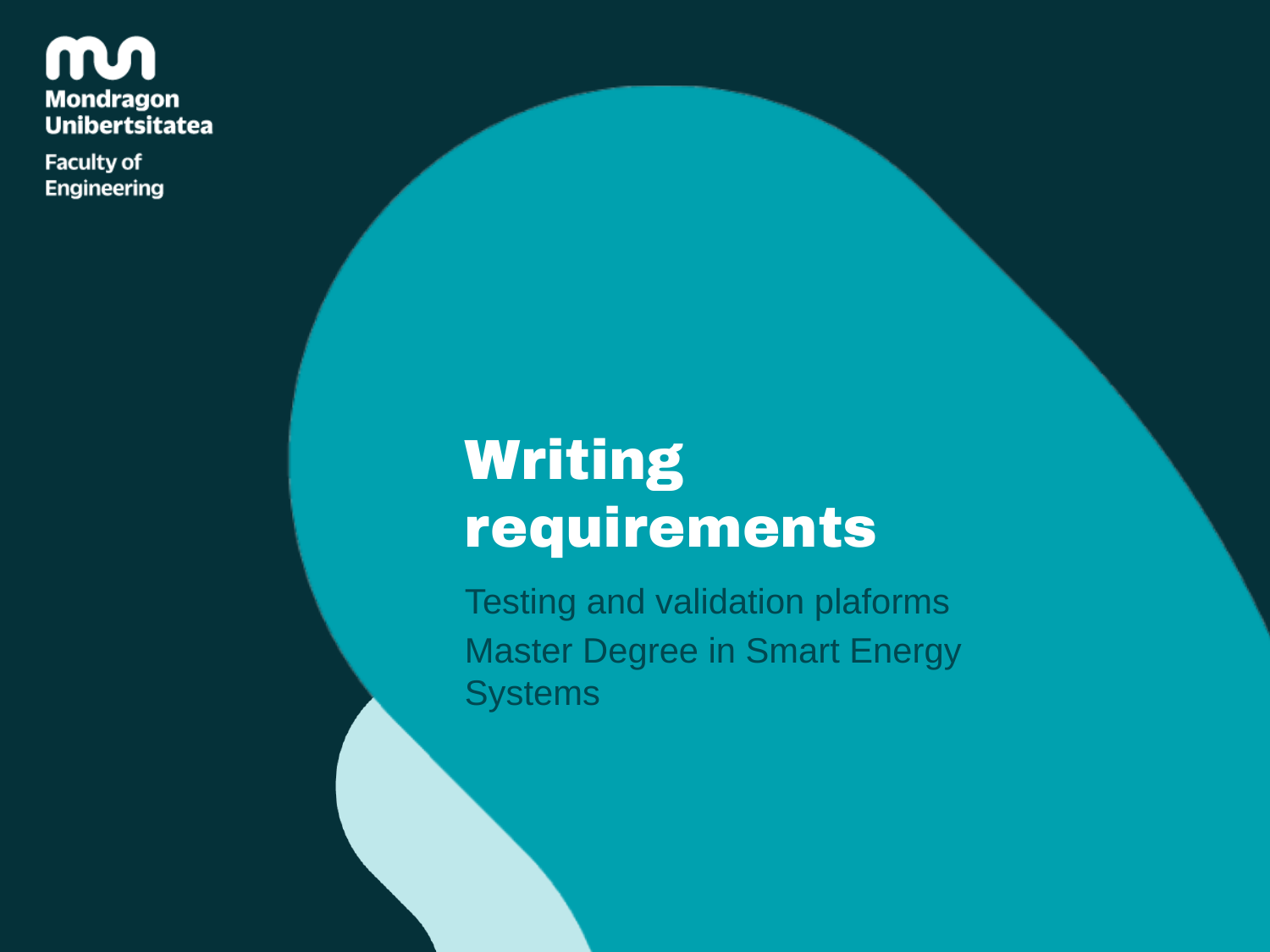

# Writing requirements
Testing and validation plaforms
Master Degree in Smart Energy Systems